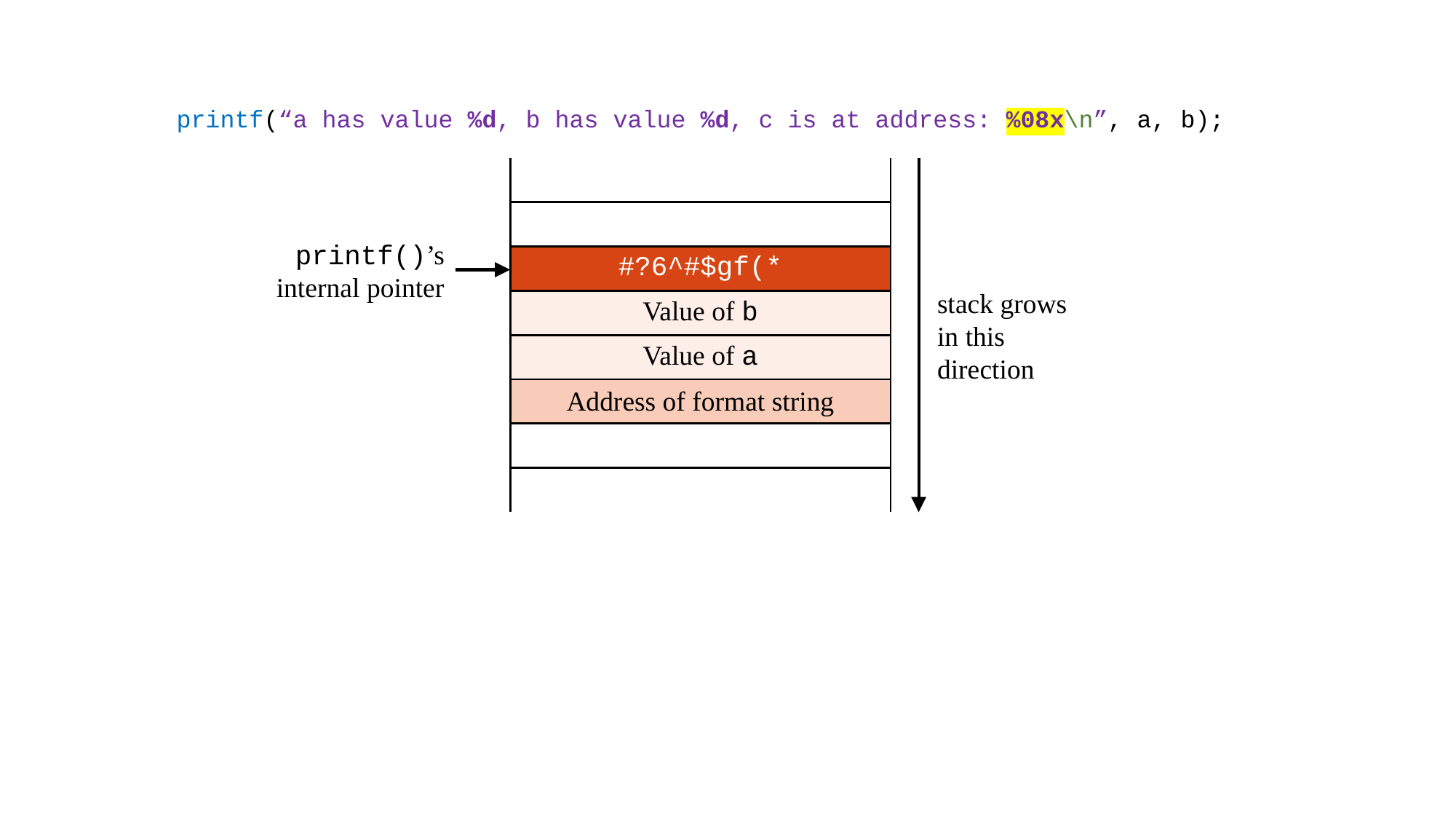

printf(“a has value %d, b has value %d, c is at address: %08x\n”, a, b);
|  |
| --- |
|  |
| #?6^#$gf(\* |
| Value of b |
| Value of a |
| Address of format string |
|  |
|  |
printf()’s
internal pointer
stack grows
in this direction